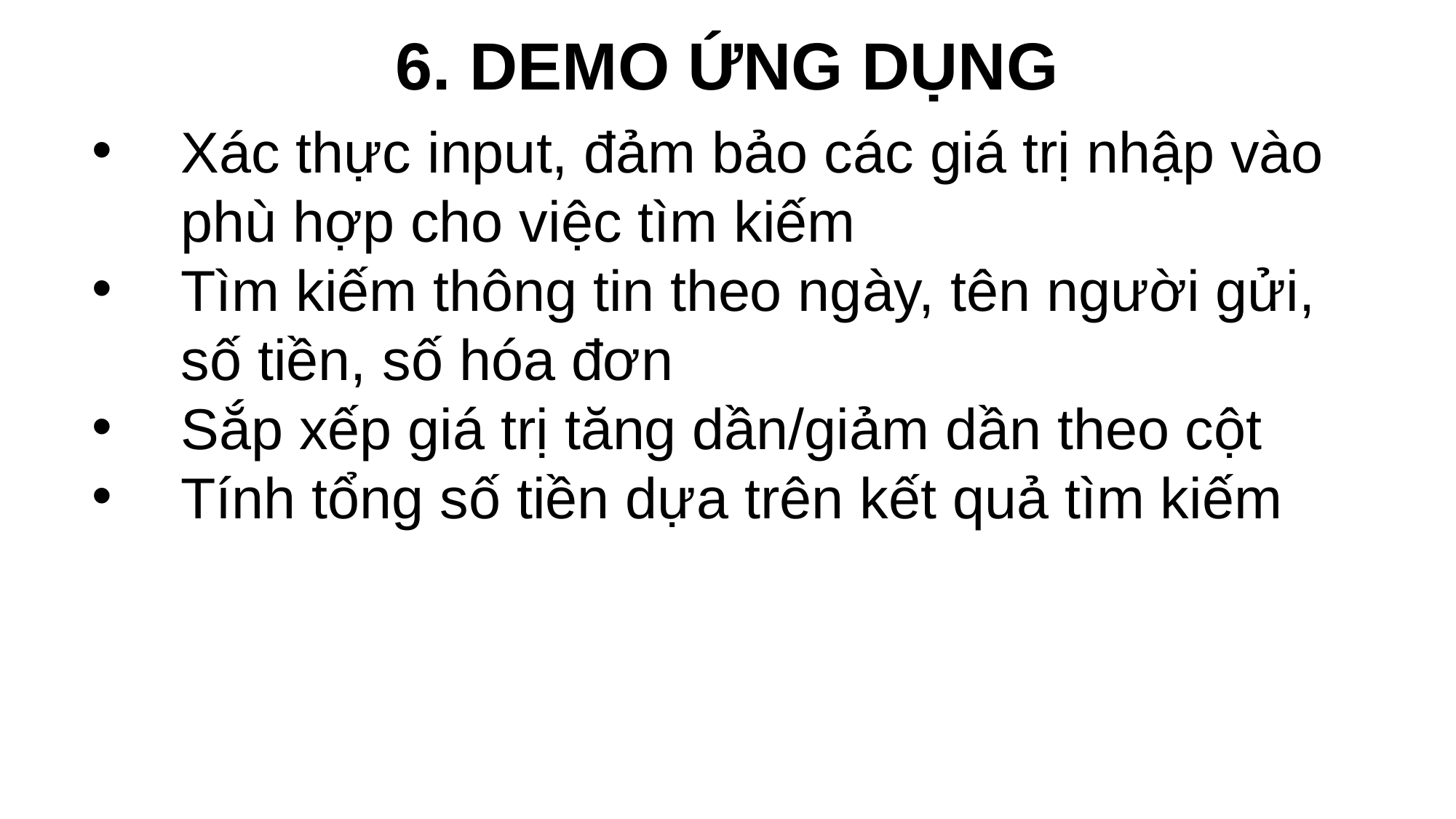

6. DEMO ỨNG DỤNG
Xác thực input, đảm bảo các giá trị nhập vào phù hợp cho việc tìm kiếm
Tìm kiếm thông tin theo ngày, tên người gửi, số tiền, số hóa đơn
Sắp xếp giá trị tăng dần/giảm dần theo cột
Tính tổng số tiền dựa trên kết quả tìm kiếm